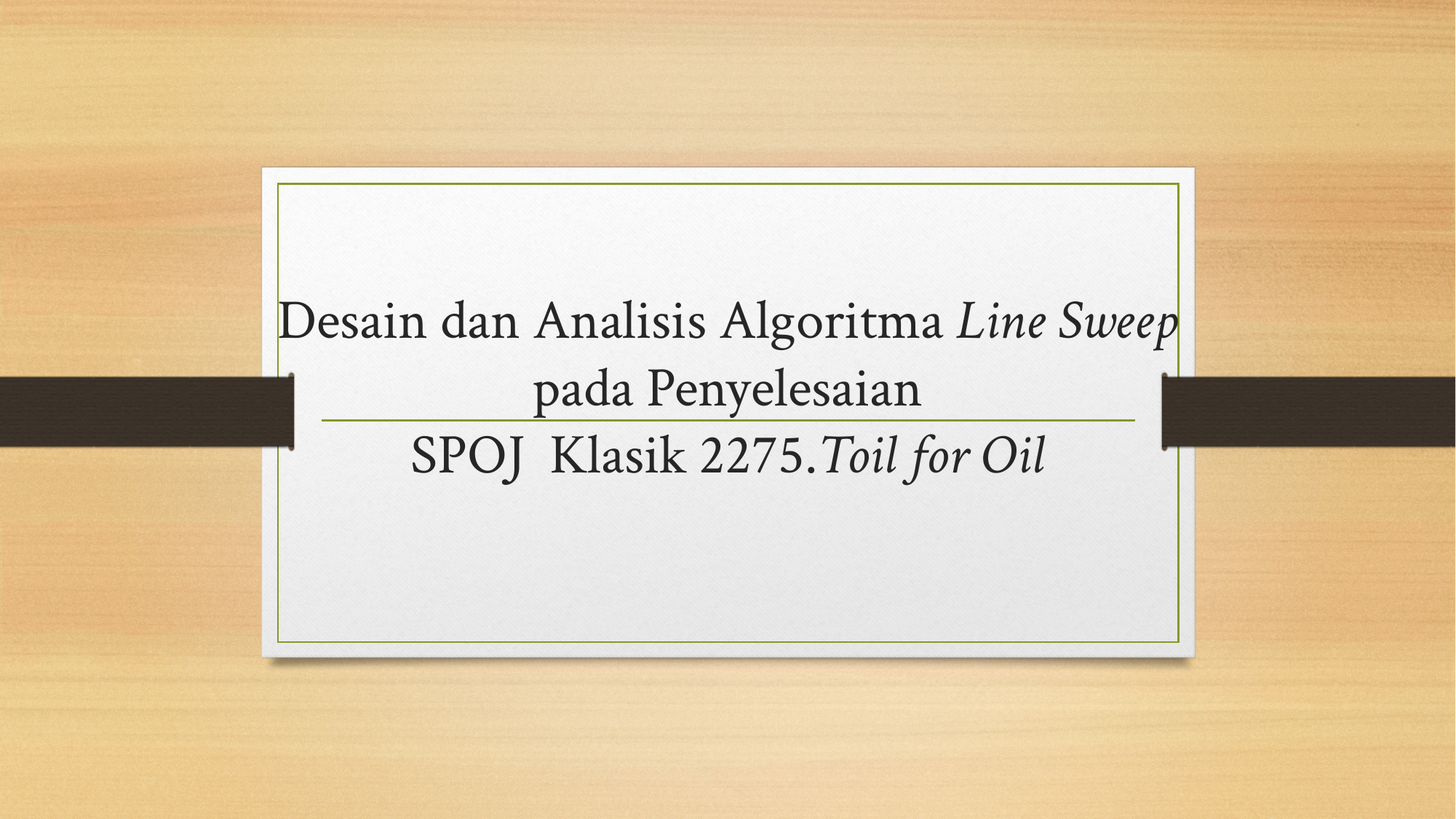

# Desain dan Analisis Algoritma Line Sweep pada Penyelesaian SPOJ  Klasik 2275.Toil for Oil